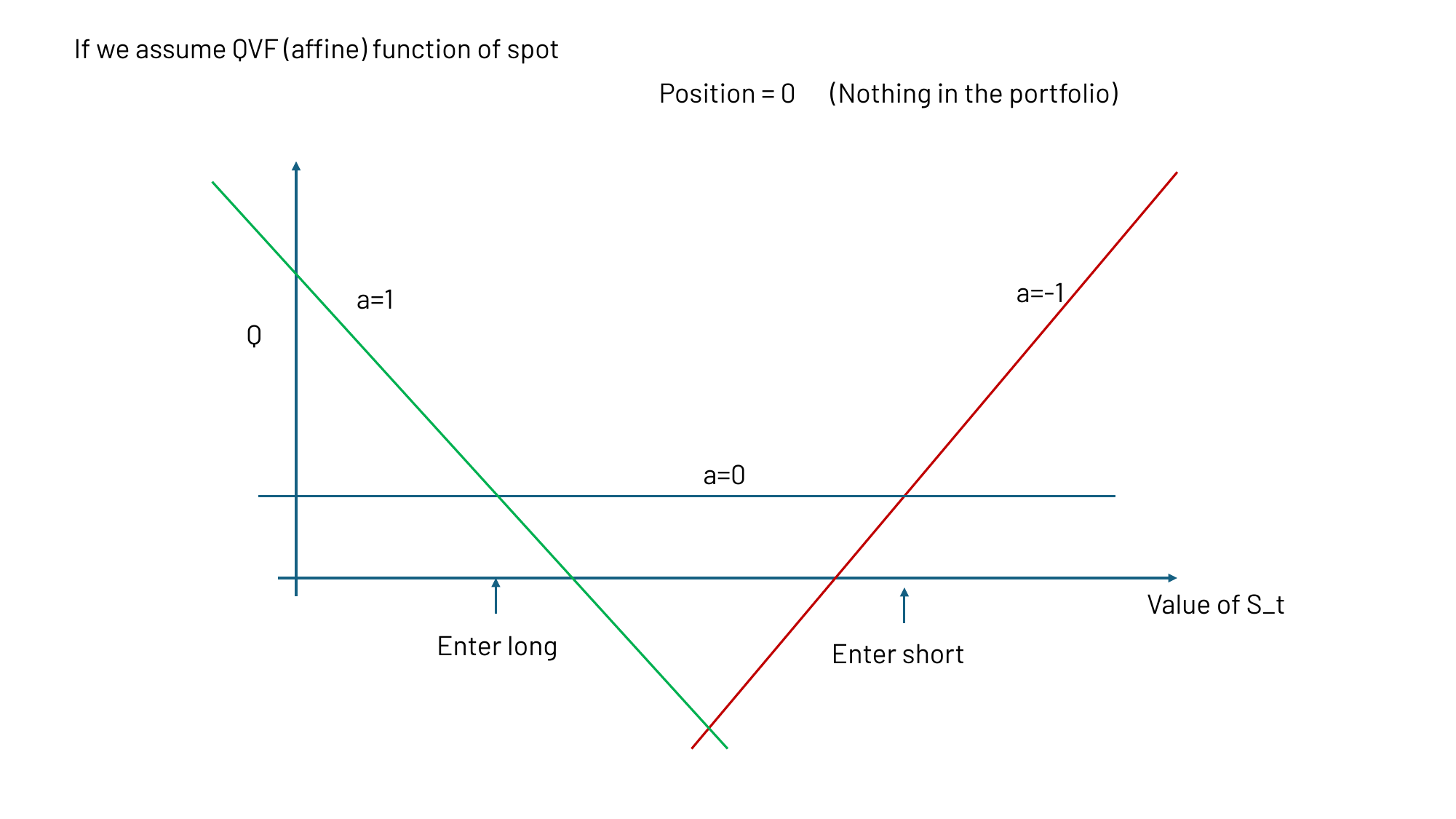

If we assume QVF (affine) function of spot
(Nothing in the portfolio)
Position = 0
a=-1
a=1
Q
a=0
Value of S_t
Enter long
Enter short